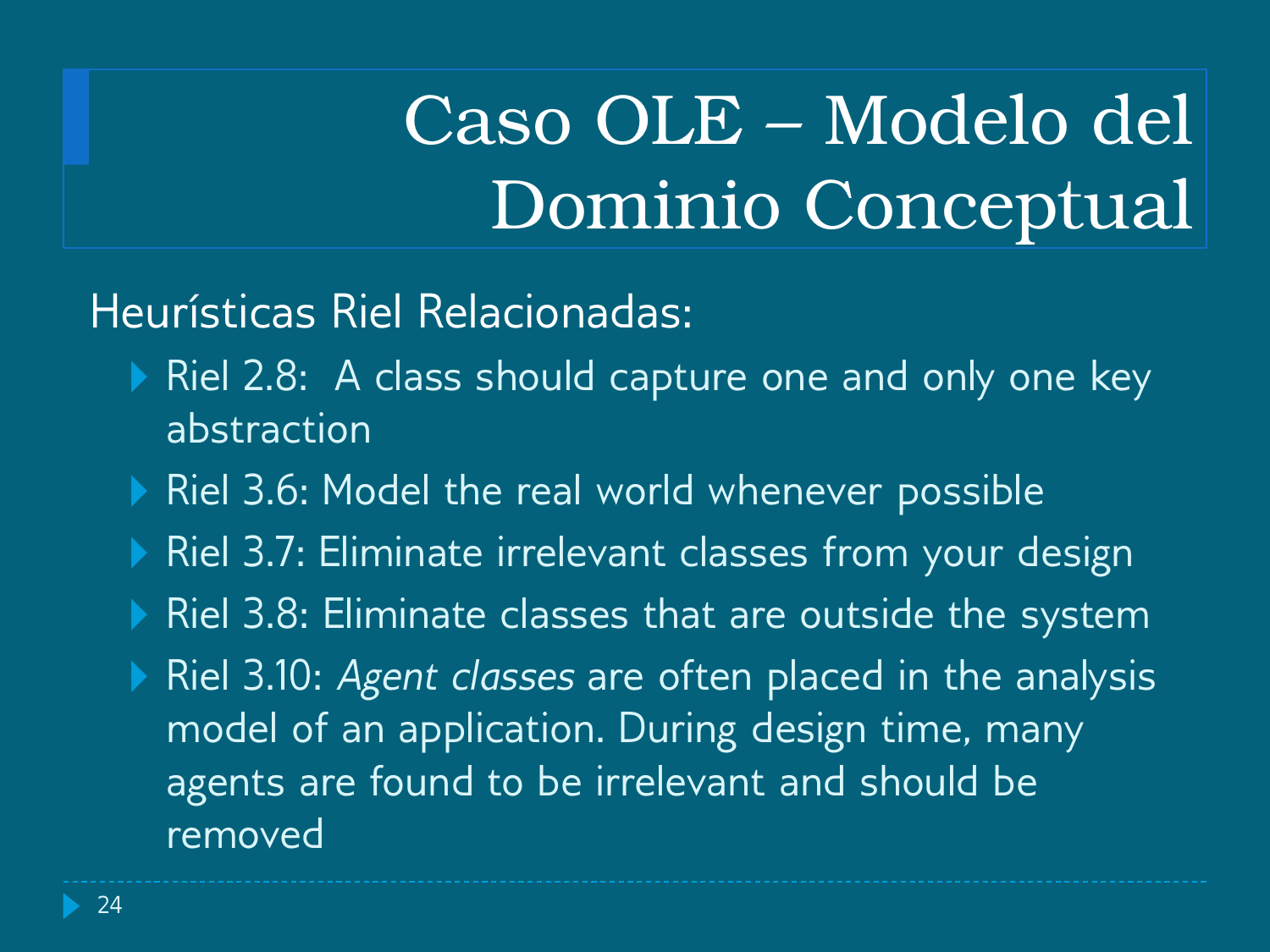

# Caso OLE – Modelo del Dominio Conceptual
Heurísticas Riel Relacionadas:
Riel 2.8:  A class should capture one and only one key abstraction
Riel 3.6: Model the real world whenever possible
Riel 3.7: Eliminate irrelevant classes from your design
Riel 3.8: Eliminate classes that are outside the system
Riel 3.10: Agent classes are often placed in the analysis model of an application. During design time, many agents are found to be irrelevant and should be removed
24